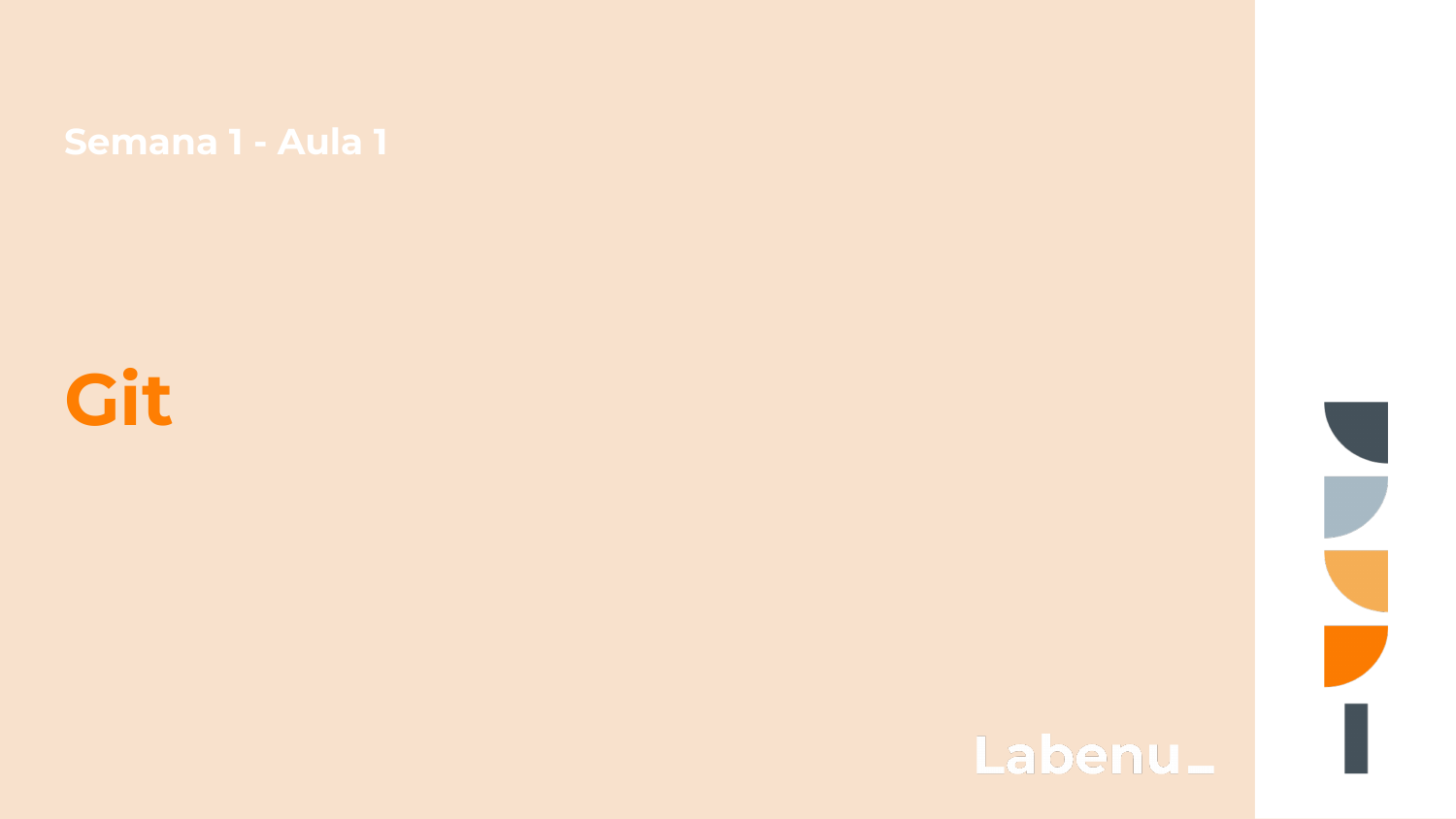

Semana 1 - Aula 1
# Git